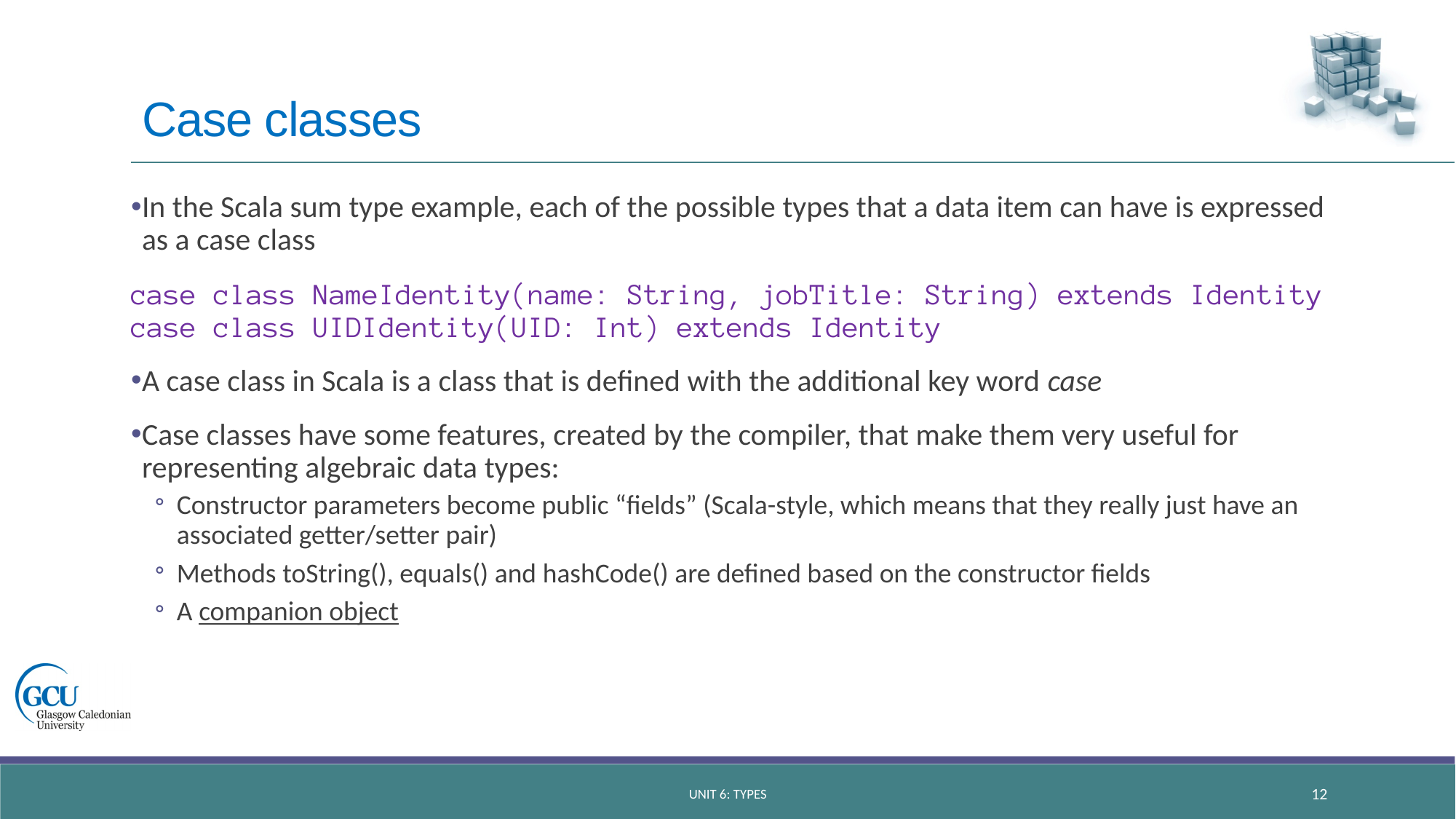

# Case classes
In the Scala sum type example, each of the possible types that a data item can have is expressed as a case class
case class NameIdentity(name: String, jobTitle: String) extends Identity
case class UIDIdentity(UID: Int) extends Identity
A case class in Scala is a class that is defined with the additional key word case
Case classes have some features, created by the compiler, that make them very useful for representing algebraic data types:
Constructor parameters become public “fields” (Scala-style, which means that they really just have an associated getter/setter pair)
Methods toString(), equals() and hashCode() are defined based on the constructor fields
A companion object
unit 6: types
12